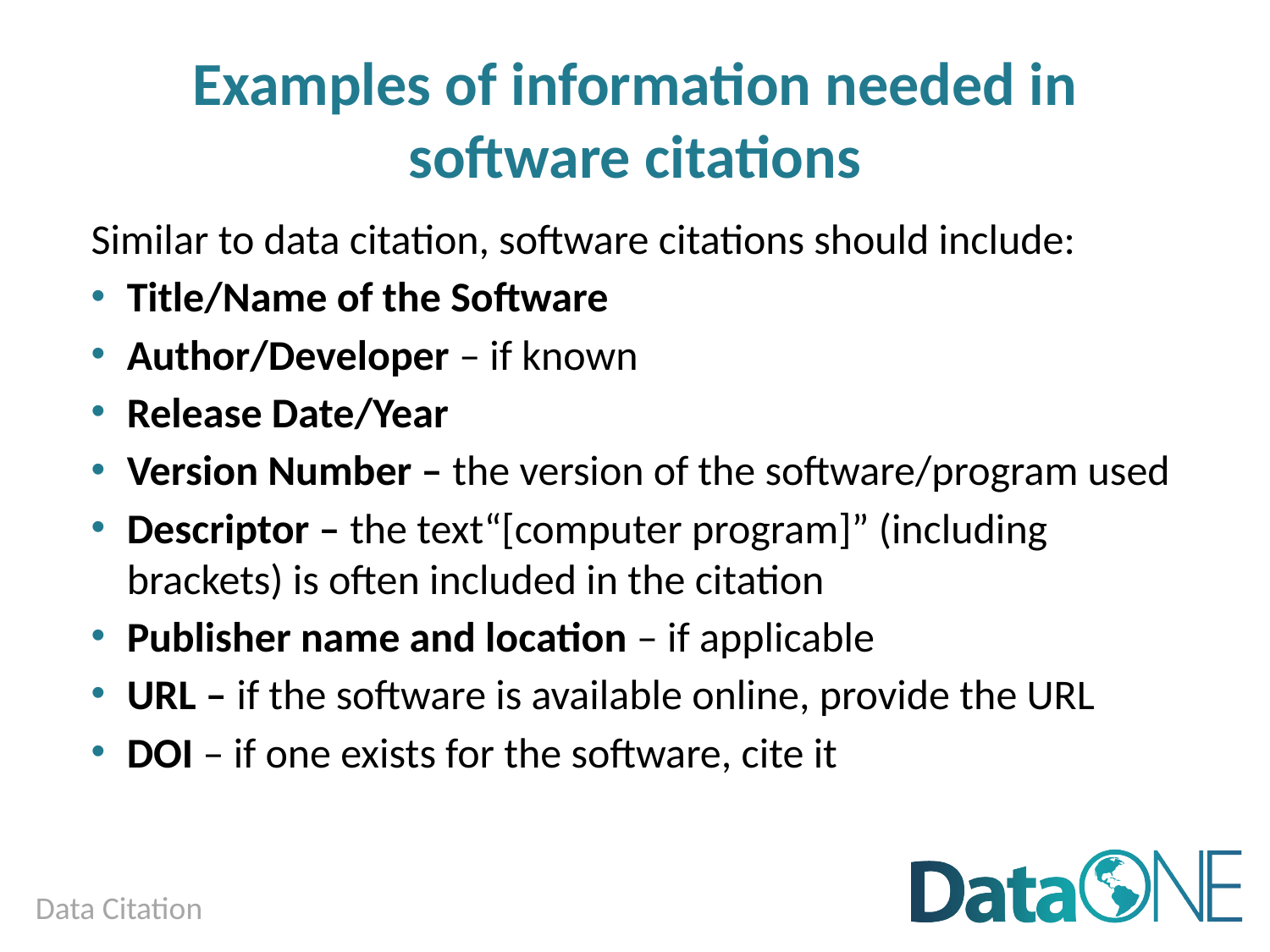

# Examples of information needed in software citations
Similar to data citation, software citations should include:
Title/Name of the Software
Author/Developer – if known
Release Date/Year
Version Number – the version of the software/program used
Descriptor – the text“[computer program]” (including brackets) is often included in the citation
Publisher name and location – if applicable
URL – if the software is available online, provide the URL
DOI – if one exists for the software, cite it